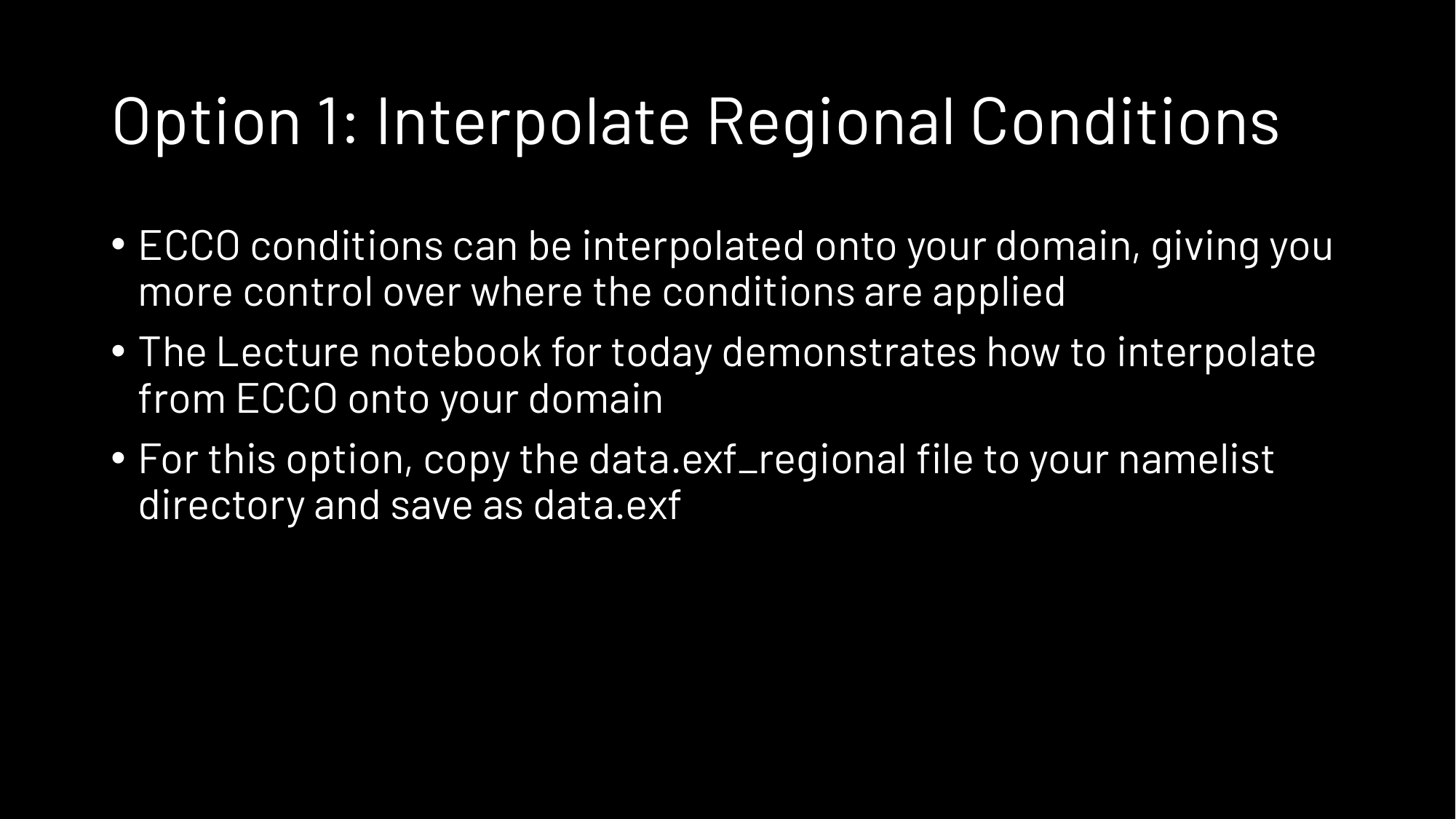

# Option 1: Interpolate Regional Conditions
ECCO conditions can be interpolated onto your domain, giving you more control over where the conditions are applied
The Lecture notebook for today demonstrates how to interpolate from ECCO onto your domain
For this option, copy the data.exf_regional file to your namelist directory and save as data.exf